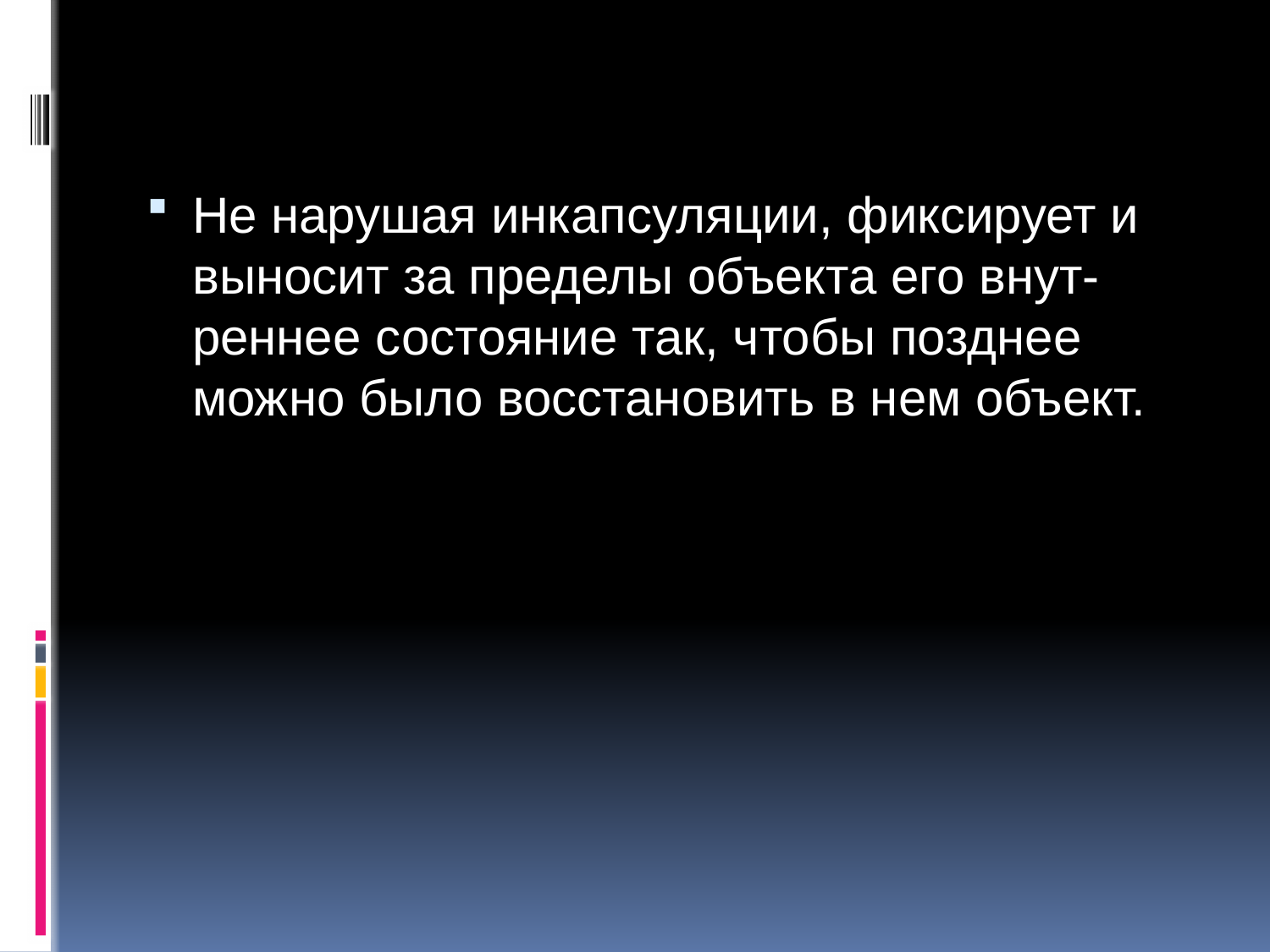

#
Не нарушая инкапсуляции, фиксирует и выносит за пределы объекта его внут-
реннее состояние так, чтобы позднее можно было восстановить в нем объект.